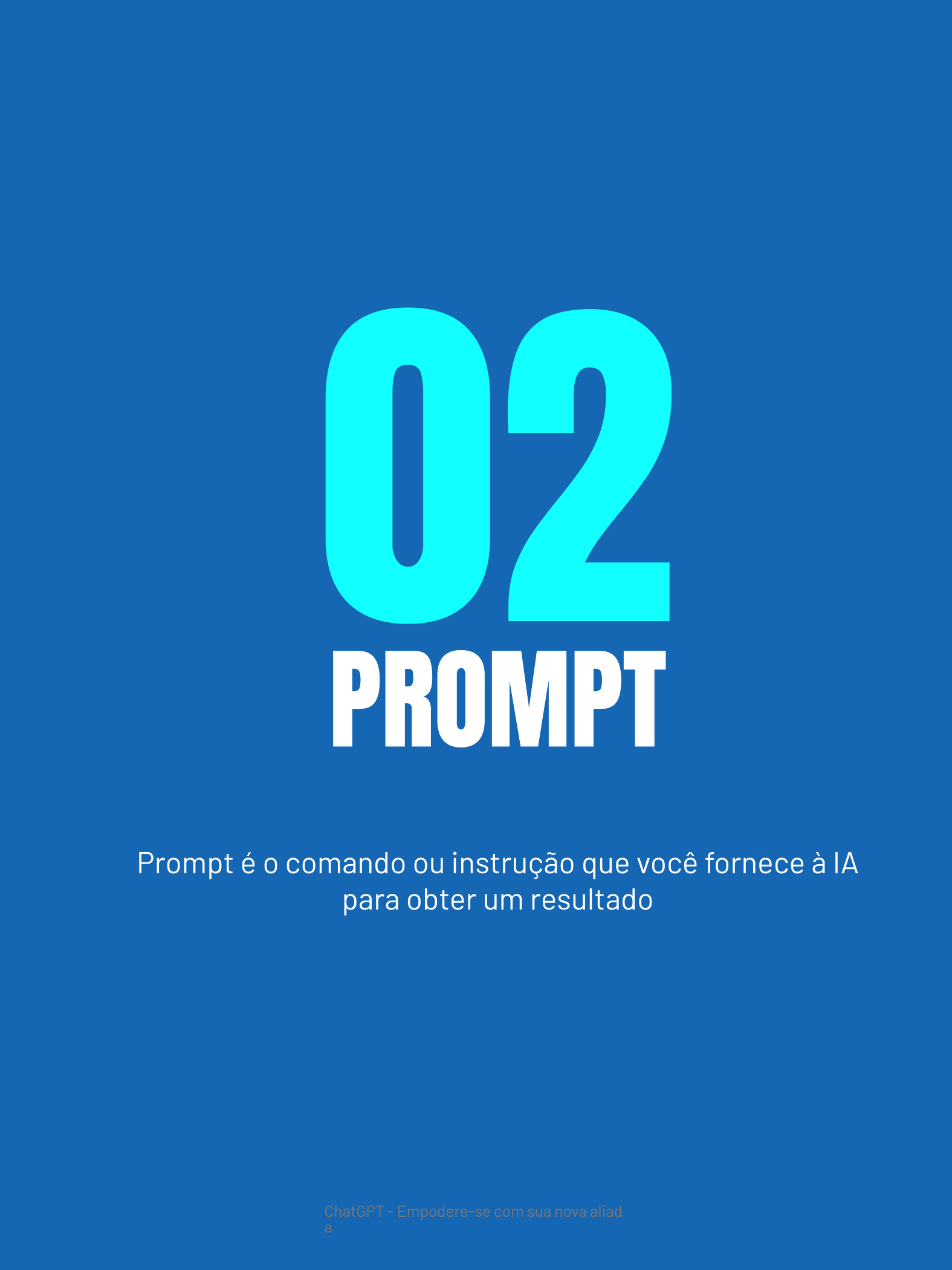

02
PROMPT
Prompt é o comando ou instrução que você fornece à IA para obter um resultado
ChatGPT - Empodere-se com sua nova aliada